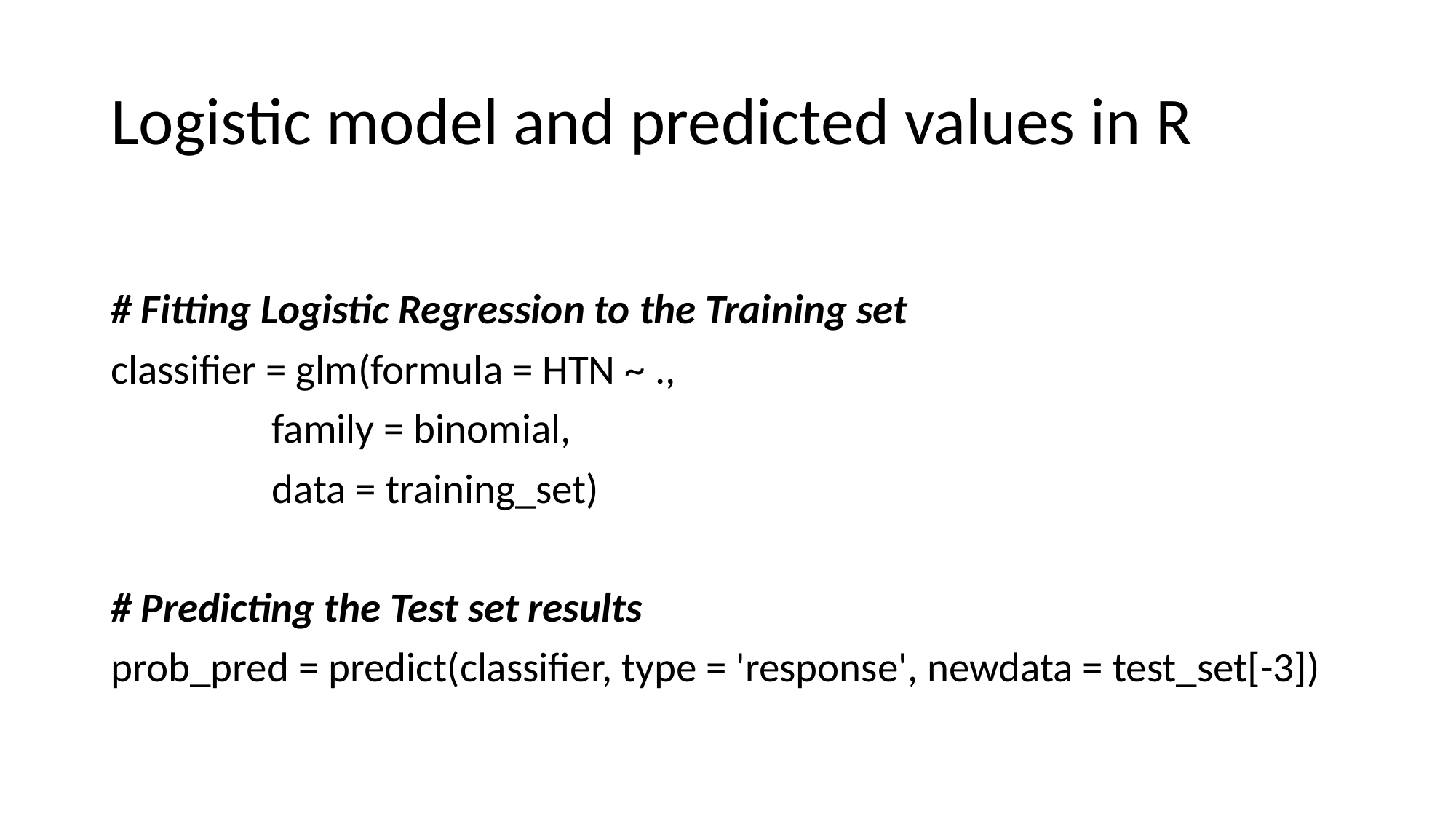

# Logistic model and predicted values in R

# Fitting Logistic Regression to the Training set
classifier = glm(formula = HTN ~ .,
                 family = binomial,
                 data = training_set)

# Predicting the Test set results
prob_pred = predict(classifier, type = 'response', newdata = test_set[-3])